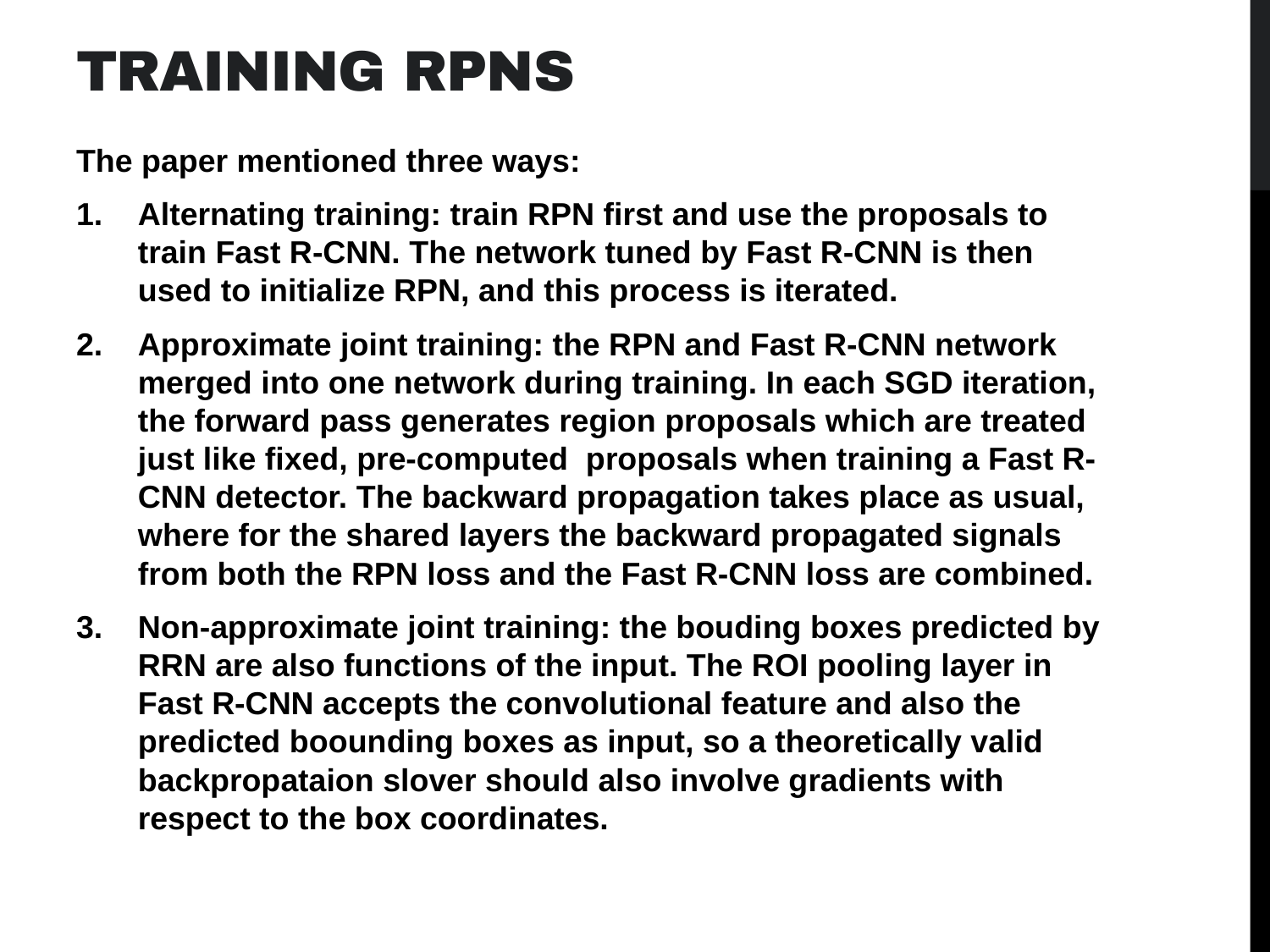

# Training RPNs
The paper mentioned three ways:
Alternating training: train RPN first and use the proposals to train Fast R-CNN. The network tuned by Fast R-CNN is then used to initialize RPN, and this process is iterated.
Approximate joint training: the RPN and Fast R-CNN network merged into one network during training. In each SGD iteration, the forward pass generates region proposals which are treated just like fixed, pre-computed  proposals when training a Fast R-CNN detector. The backward propagation takes place as usual, where for the shared layers the backward propagated signals from both the RPN loss and the Fast R-CNN loss are combined.
Non-approximate joint training: the bouding boxes predicted by RRN are also functions of the input. The ROI pooling layer in Fast R-CNN accepts the convolutional feature and also the predicted boounding boxes as input, so a theoretically valid backpropataion slover should also involve gradients with respect to the box coordinates.